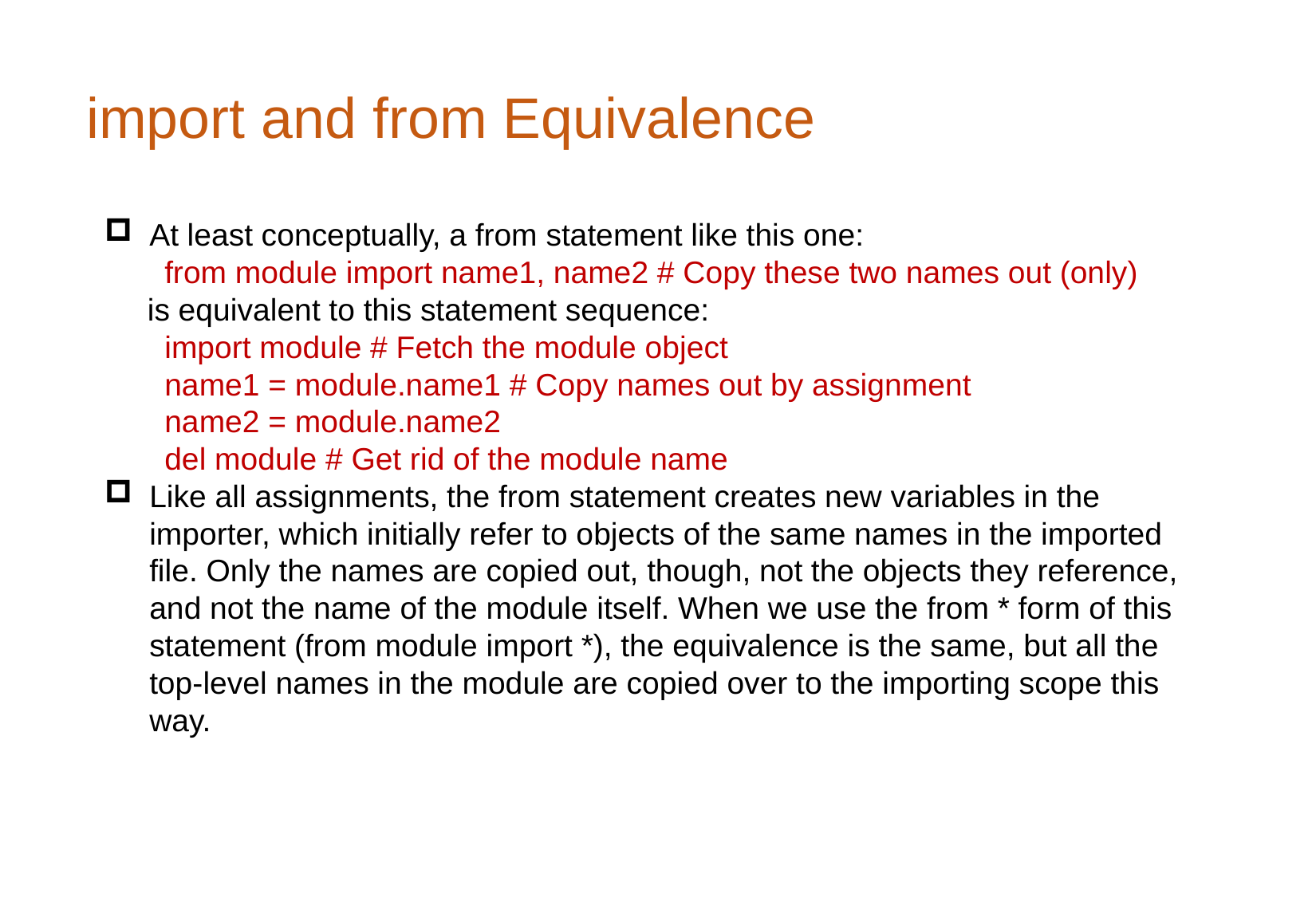

import and from Equivalence
At least conceptually, a from statement like this one:
       from module import name1, name2 # Copy these two names out (only)
     is equivalent to this statement sequence:
       import module # Fetch the module object
       name1 = module.name1 # Copy names out by assignment
       name2 = module.name2
       del module # Get rid of the module name
Like all assignments, the from statement creates new variables in the importer, which initially refer to objects of the same names in the imported file. Only the names are copied out, though, not the objects they reference, and not the name of the module itself. When we use the from * form of this statement (from module import *), the equivalence is the same, but all the top-level names in the module are copied over to the importing scope this way.